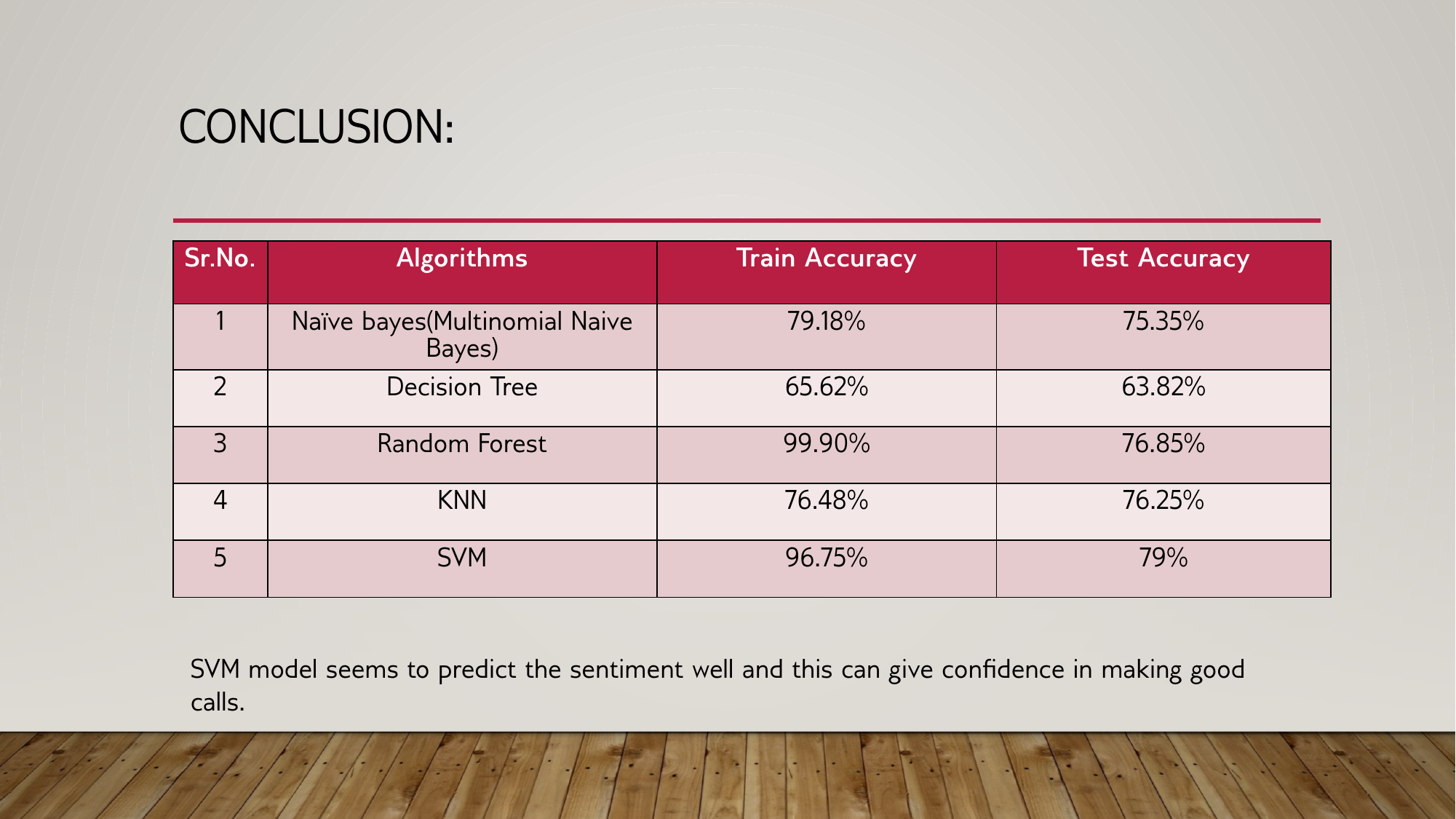

# Conclusion:
| Sr.No. | Algorithms | Train Accuracy | Test Accuracy |
| --- | --- | --- | --- |
| 1 | Naïve bayes(Multinomial Naive Bayes) | 79.18% | 75.35% |
| 2 | Decision Tree | 65.62% | 63.82% |
| 3 | Random Forest | 99.90% | 76.85% |
| 4 | KNN | 76.48% | 76.25% |
| 5 | SVM | 96.75% | 79% |
SVM model seems to predict the sentiment well and this can give confidence in making good calls.